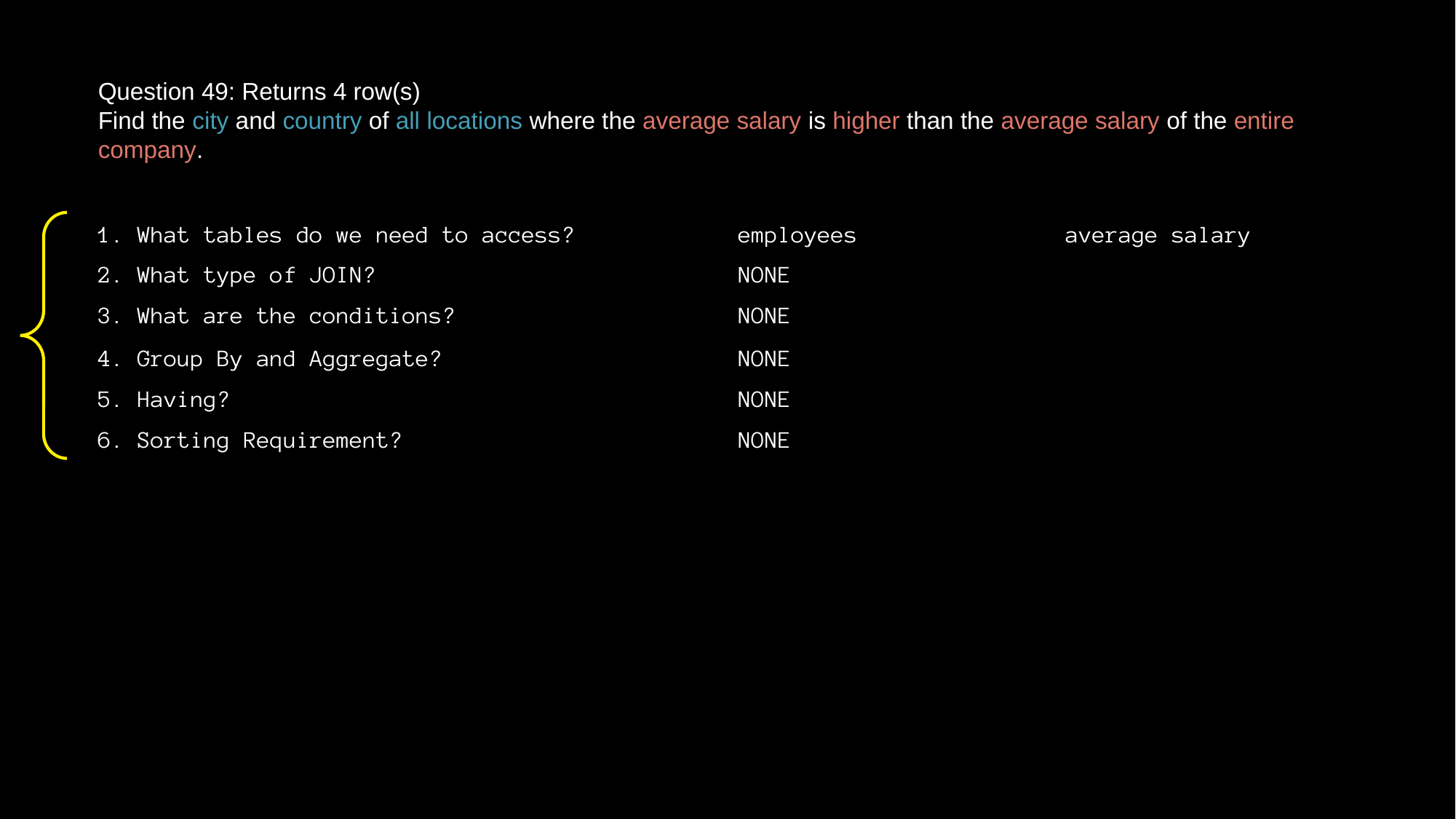

Question 49: Returns 4 row(s)
Find the city and country of all locations where the average salary is higher than the average salary of the entire company.
1. What tables do we need to access?
locations 		city name
countries		country name
departments		(joining table)
employees		employee salary
Inner Join
employees		city average salary is higher 				than (average salary of the 					company)
NONE
NONE
Complete Name

1. What tables do we need to access?
2. What type of JOIN?
3. What are the conditions?
4. Group By and Aggregate?
5. Having?
6. Sorting Requirement?
employees		average salary
NONE
NONE
NONE
2. What type of JOIN?
NONE
3. What are the conditions?
NONE
4. Group By and Aggregate?
5. Having?
6. Sorting Requirement?